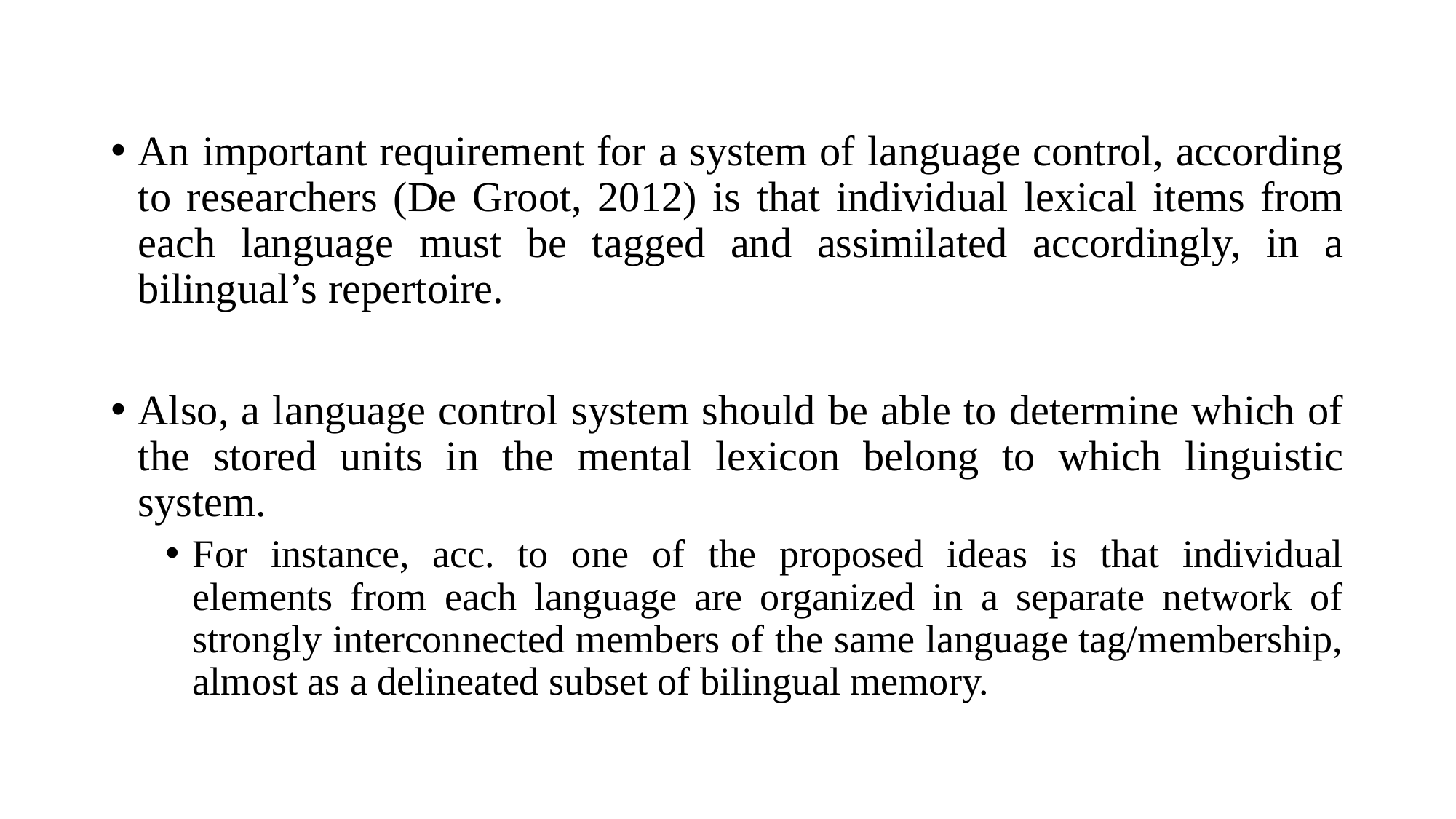

An important requirement for a system of language control, according to researchers (De Groot, 2012) is that individual lexical items from each language must be tagged and assimilated accordingly, in a bilingual’s repertoire.

Also, a language control system should be able to determine which of the stored units in the mental lexicon belong to which linguistic system.
For instance, acc. to one of the proposed ideas is that individual elements from each language are organized in a separate network of strongly interconnected members of the same language tag/membership, almost as a delineated subset of bilingual memory.